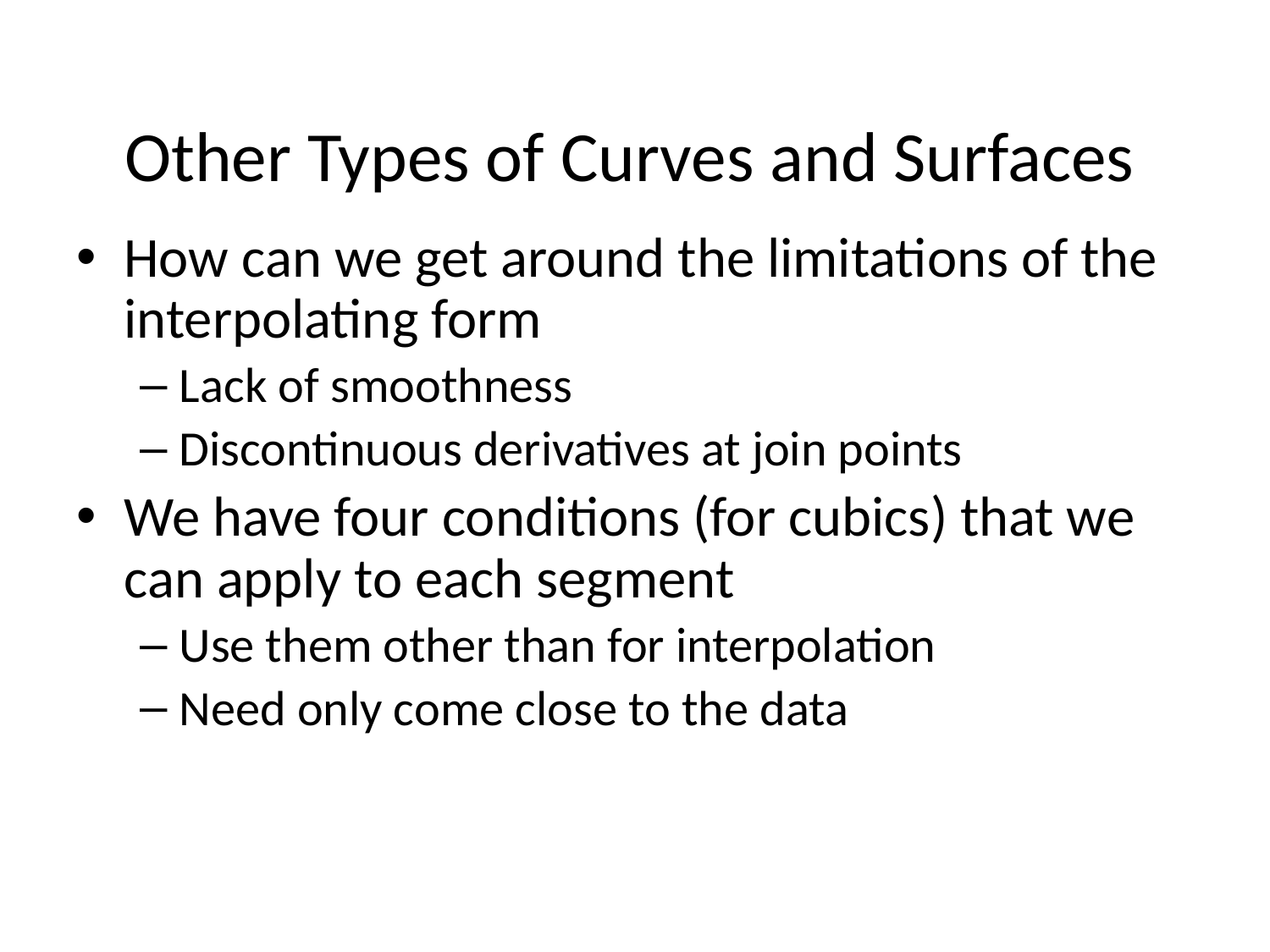

# Other Types of Curves and Surfaces
How can we get around the limitations of the interpolating form
Lack of smoothness
Discontinuous derivatives at join points
We have four conditions (for cubics) that we can apply to each segment
Use them other than for interpolation
Need only come close to the data